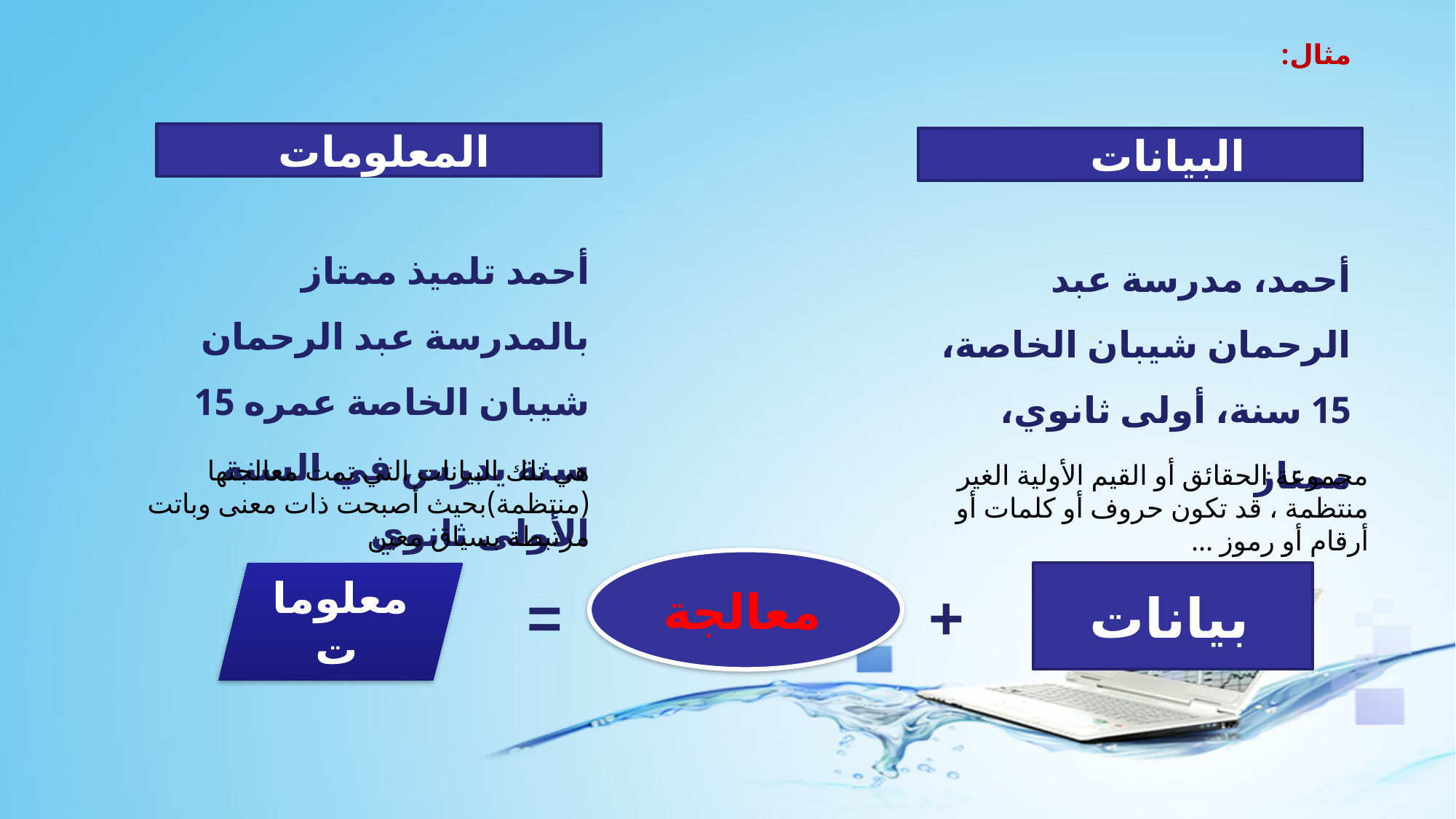

مثال:
المعلومات
  البيانات
أحمد تلميذ ممتاز بالمدرسة عبد الرحمان شيبان الخاصة عمره 15 سنة يدرس في السنة الأولى ثانوي
أحمد، مدرسة عبد الرحمان شيبان الخاصة، 15 سنة، أولى ثانوي، ممتاز
هي تلك البيانات التي تمت معالجتها (منتظمة)بحيث أصبحت ذات معنى وباتت مرتبطة بسياق معين
مجموعة الحقائق أو القيم الأولية الغير منتظمة ، قد تكون حروف أو كلمات أو أرقام أو رموز ...
معالجة
معلومات
بيانات
=
+